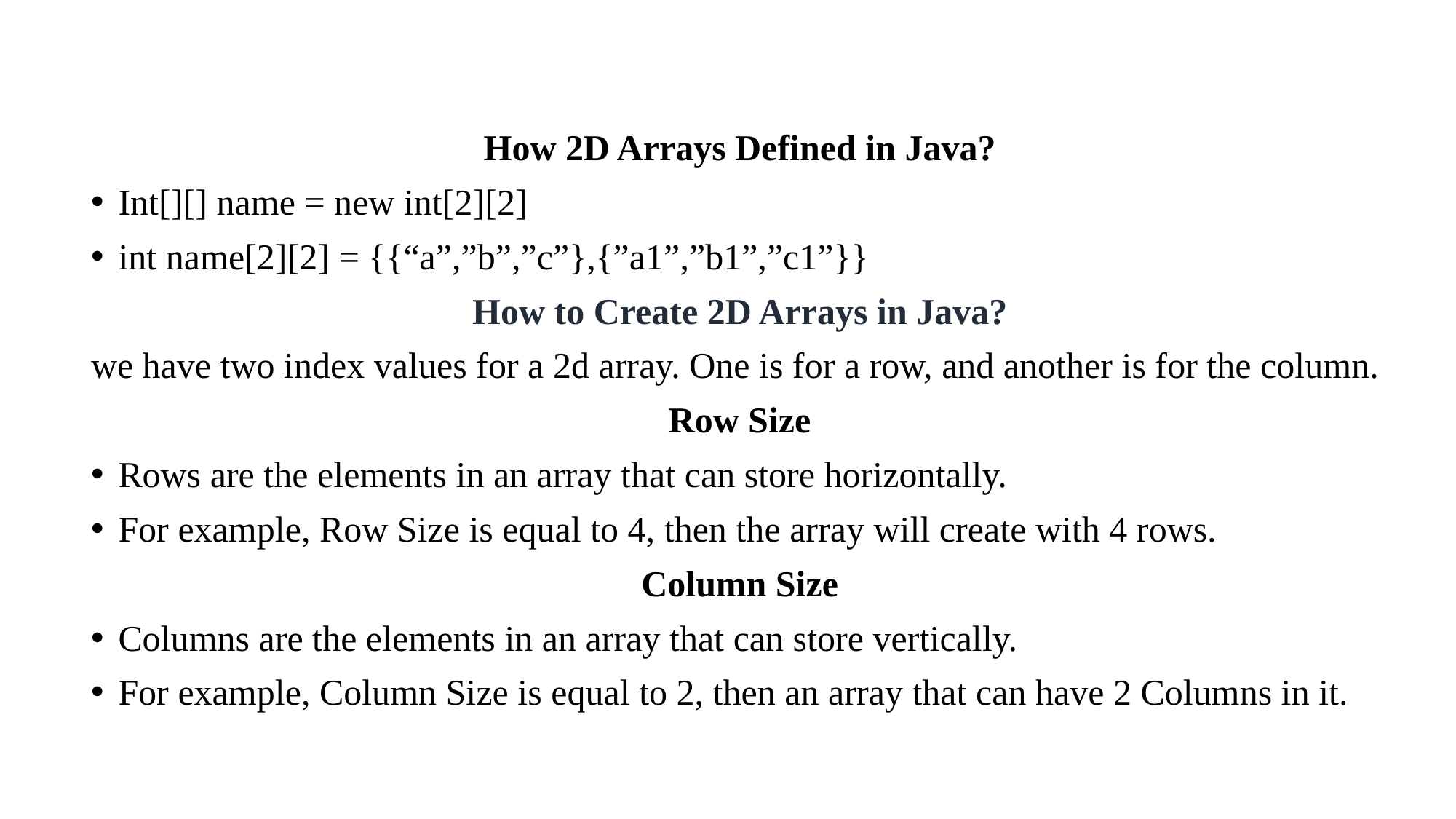

How 2D Arrays Defined in Java?
Int[][] name = new int[2][2]
int name[2][2] = {{“a”,”b”,”c”},{”a1”,”b1”,”c1”}}
How to Create 2D Arrays in Java?
we have two index values for a 2d array. One is for a row, and another is for the column.
Row Size
Rows are the elements in an array that can store horizontally.
For example, Row Size is equal to 4, then the array will create with 4 rows.
Column Size
Columns are the elements in an array that can store vertically.
For example, Column Size is equal to 2, then an array that can have 2 Columns in it.